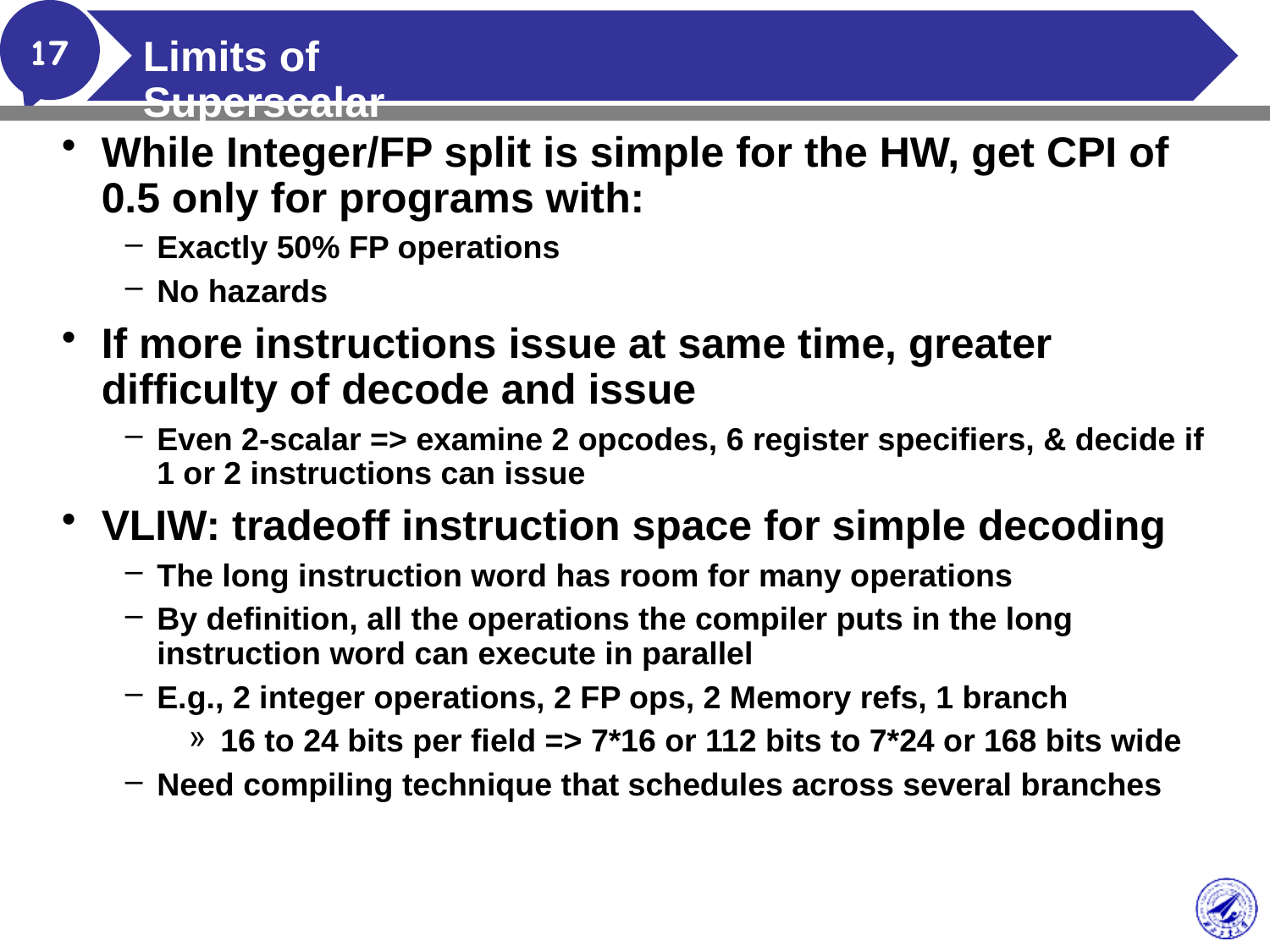

# Limits of Superscalar
While Integer/FP split is simple for the HW, get CPI of 0.5 only for programs with:
Exactly 50% FP operations
No hazards
If more instructions issue at same time, greater difficulty of decode and issue
Even 2-scalar => examine 2 opcodes, 6 register specifiers, & decide if 1 or 2 instructions can issue
VLIW: tradeoff instruction space for simple decoding
The long instruction word has room for many operations
By definition, all the operations the compiler puts in the long instruction word can execute in parallel
E.g., 2 integer operations, 2 FP ops, 2 Memory refs, 1 branch
16 to 24 bits per field => 7*16 or 112 bits to 7*24 or 168 bits wide
Need compiling technique that schedules across several branches